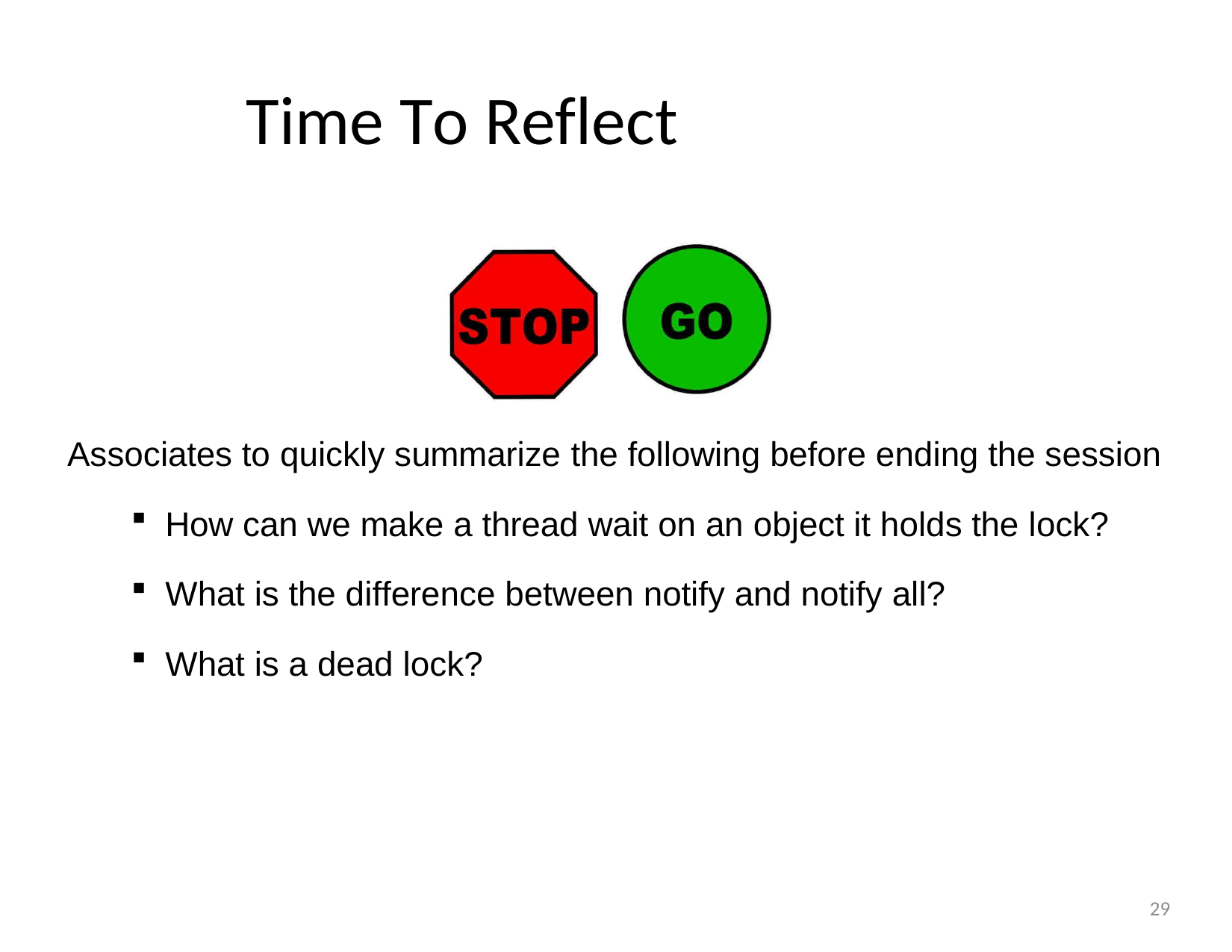

# Time To Reflect

Associates to quickly summarize the following before ending the session
How can we make a thread wait on an object it holds the lock?
What is the difference between notify and notify all?
What is a dead lock?

29